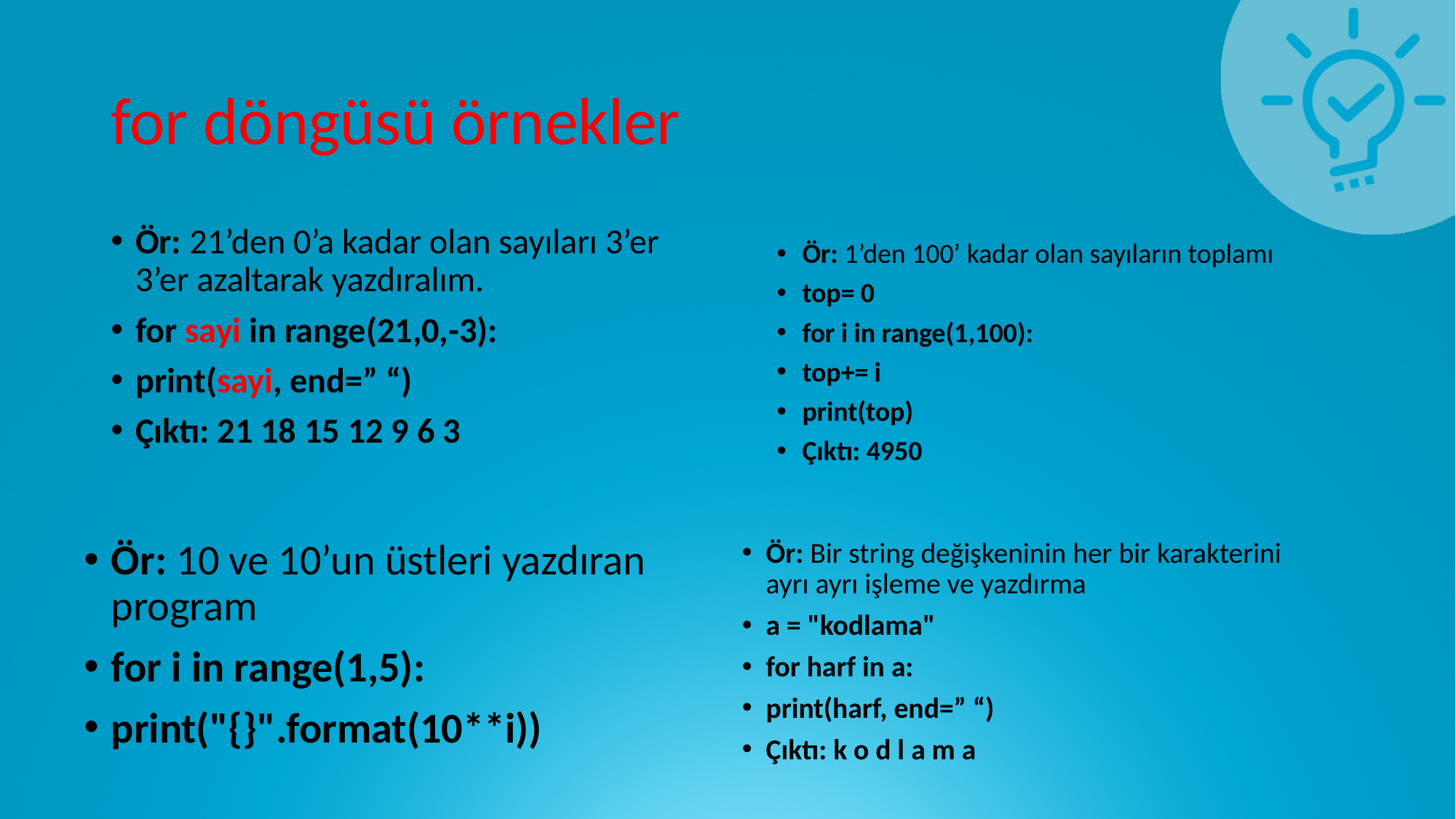

# for döngüsü örnekler
Ör: 21’den 0’a kadar olan sayıları 3’er 3’er azaltarak yazdıralım.
for sayi in range(21,0,-3):
print(sayi, end=” “)
Çıktı: 21 18 15 12 9 6 3
Ör: 1’den 100’ kadar olan sayıların toplamı
top= 0
for i in range(1,100):
top+= i
print(top)
Çıktı: 4950
Ör: Bir string değişkeninin her bir karakterini ayrı ayrı işleme ve yazdırma
a = "kodlama"
for harf in a:
print(harf, end=” “)
Çıktı: k o d l a m a
Ör: 10 ve 10’un üstleri yazdıran program
for i in range(1,5):
print("{}".format(10**i))